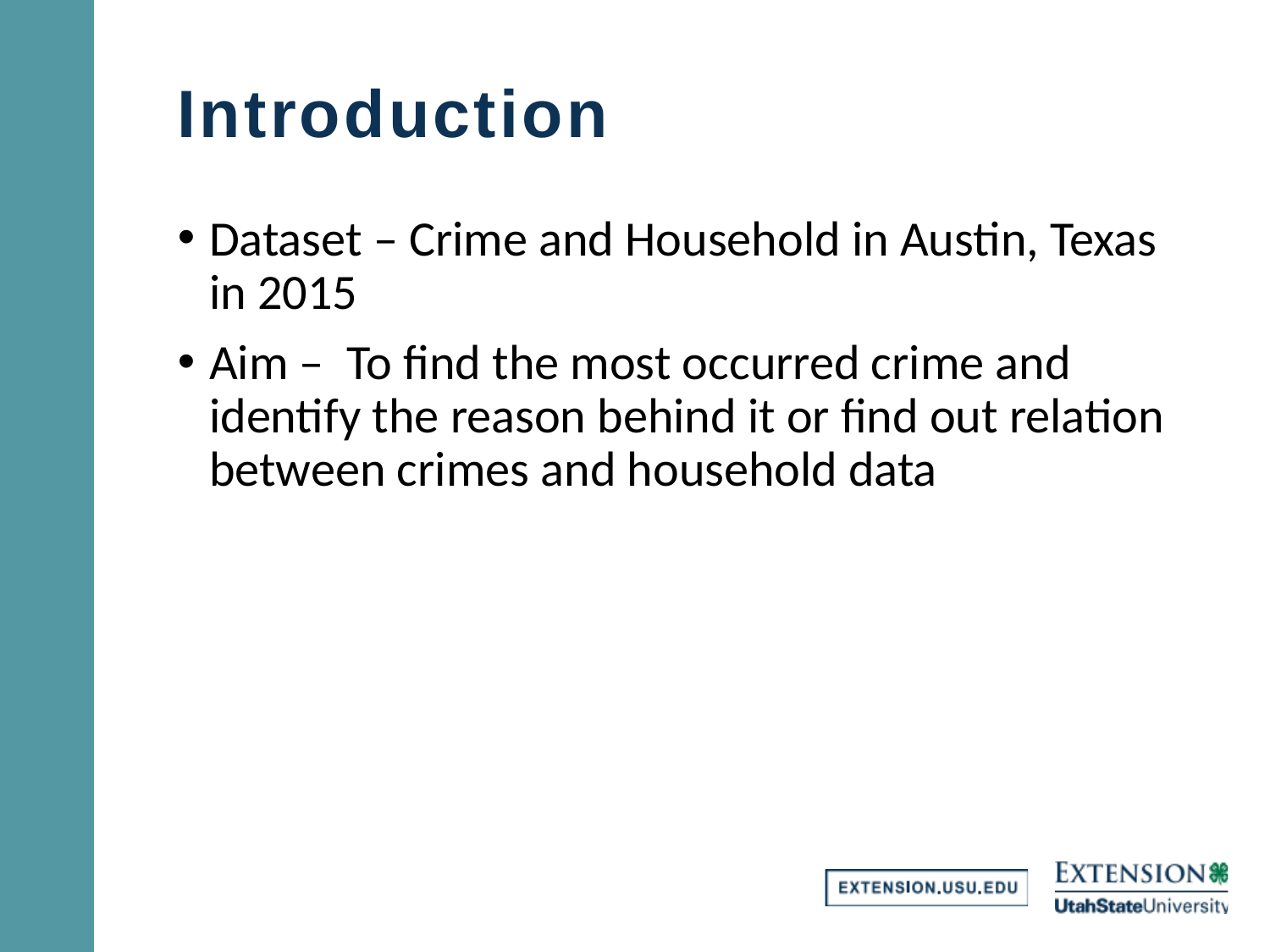

# Introduction
Dataset – Crime and Household in Austin, Texas in 2015
Aim –  To find the most occurred crime and identify the reason behind it or find out relation between crimes and household data